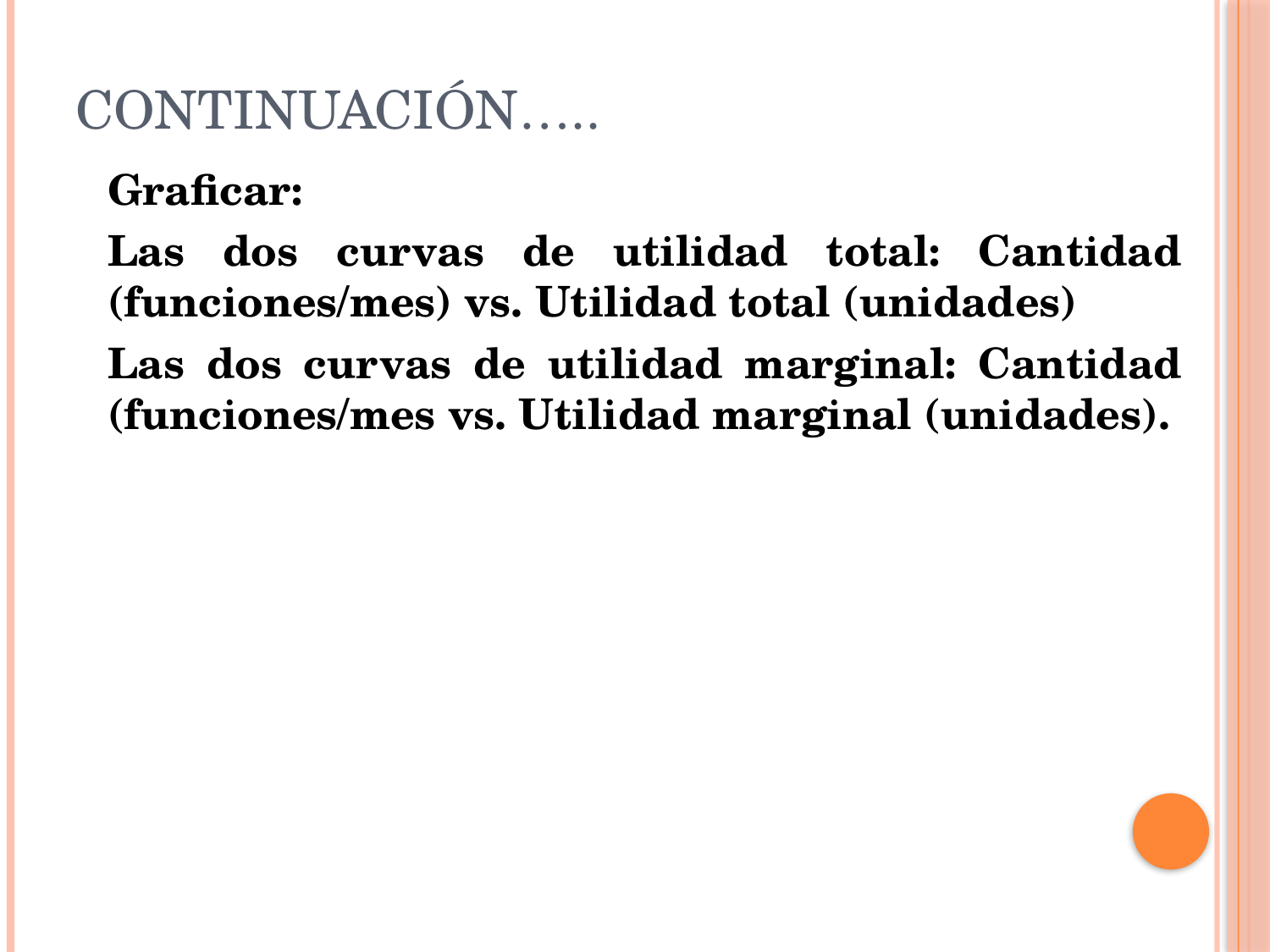

# Continuación…..
Graficar:
Las dos curvas de utilidad total: Cantidad (funciones/mes) vs. Utilidad total (unidades)
Las dos curvas de utilidad marginal: Cantidad (funciones/mes vs. Utilidad marginal (unidades).